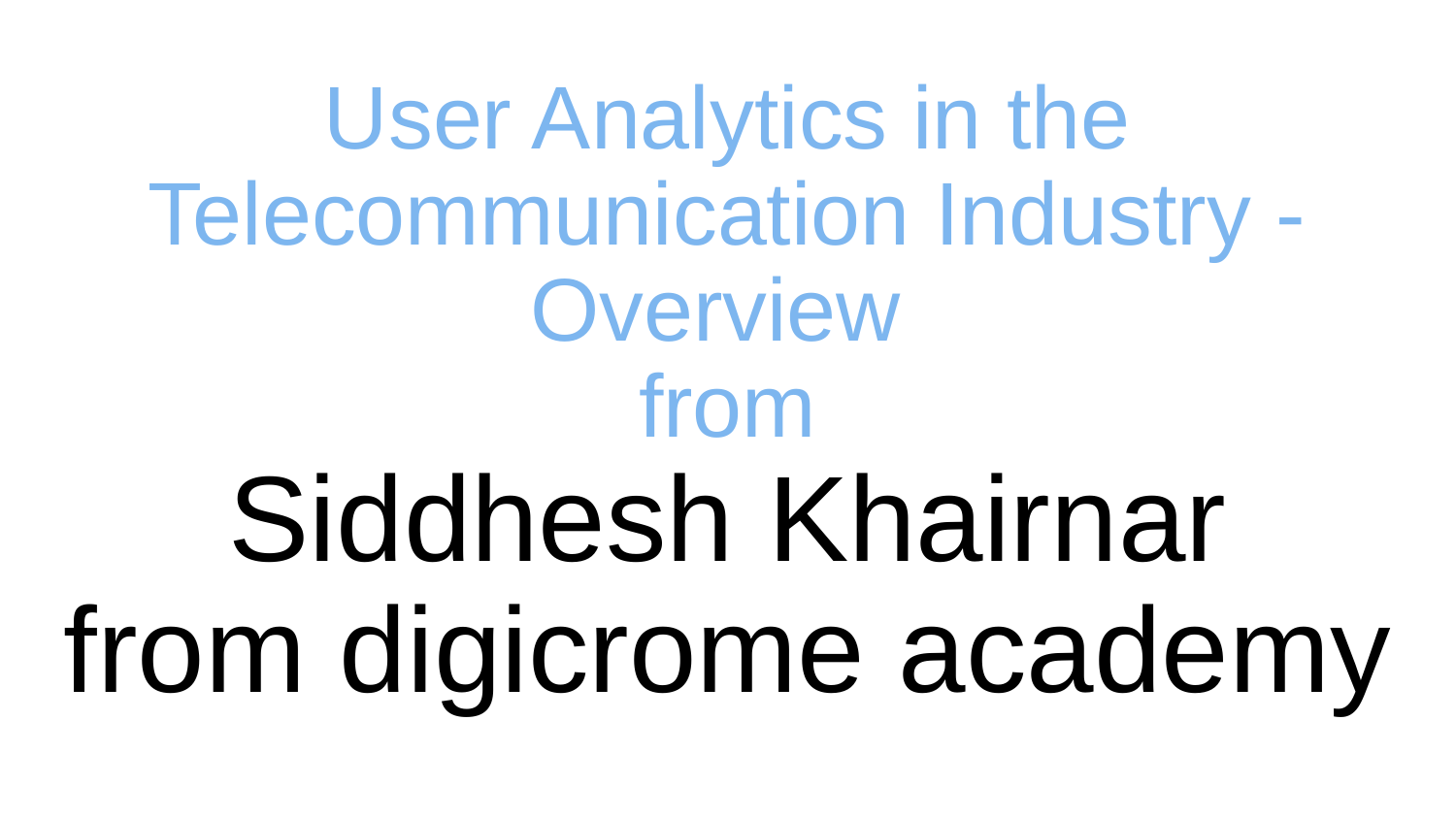

User Analytics in the Telecommunication Industry - Overview
from
Siddhesh Khairnar
from digicrome academy